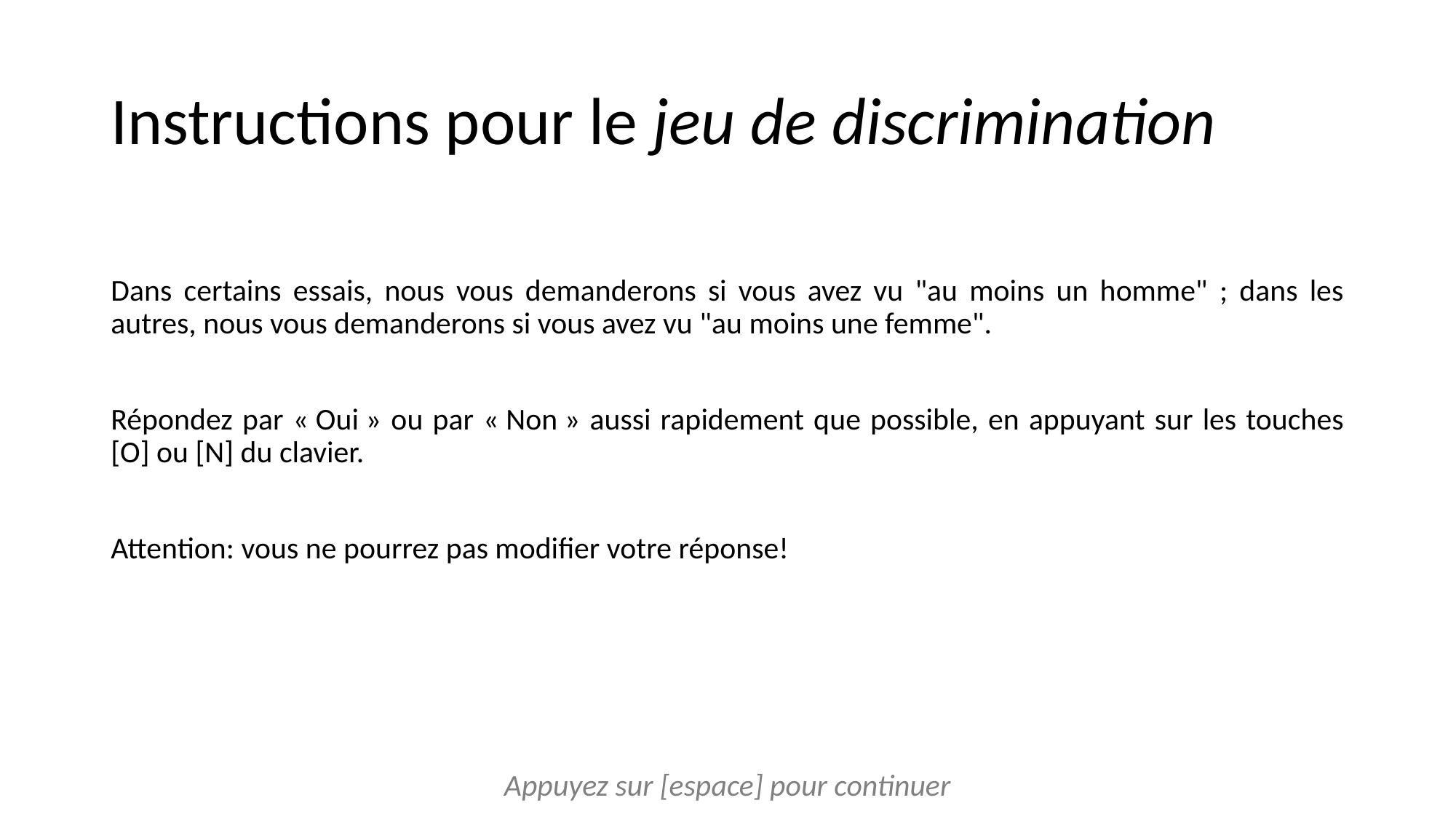

# Instructions pour le jeu de discrimination

Dans certains essais, nous vous demanderons si vous avez vu "au moins un homme" ; dans les autres, nous vous demanderons si vous avez vu "au moins une femme".

Répondez par « Oui » ou par « Non » aussi rapidement que possible, en appuyant sur les touches [O] ou [N] du clavier.

Attention: vous ne pourrez pas modifier votre réponse!

Appuyez sur [espace] pour continuer